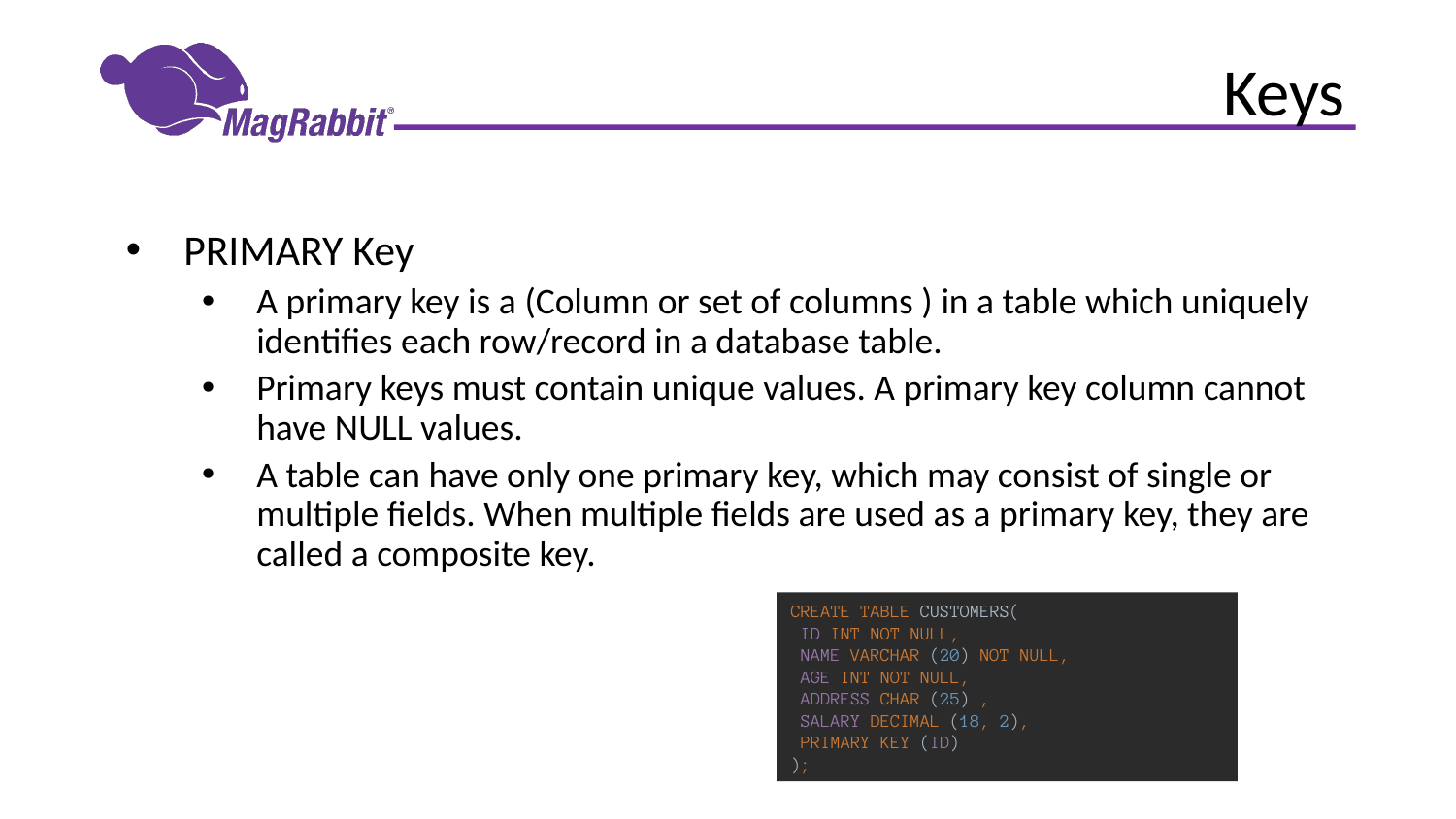

# Keys
PRIMARY Key
A primary key is a (Column or set of columns ) in a table which uniquely identifies each row/record in a database table.
Primary keys must contain unique values. A primary key column cannot have NULL values.
A table can have only one primary key, which may consist of single or multiple fields. When multiple fields are used as a primary key, they are called a composite key.
CREATE TABLE CUSTOMERS(
 ID INT NOT NULL,
 NAME VARCHAR (20) NOT NULL,
 AGE INT NOT NULL,
 ADDRESS CHAR (25) ,
 SALARY DECIMAL (18, 2),
 PRIMARY KEY (ID)
);